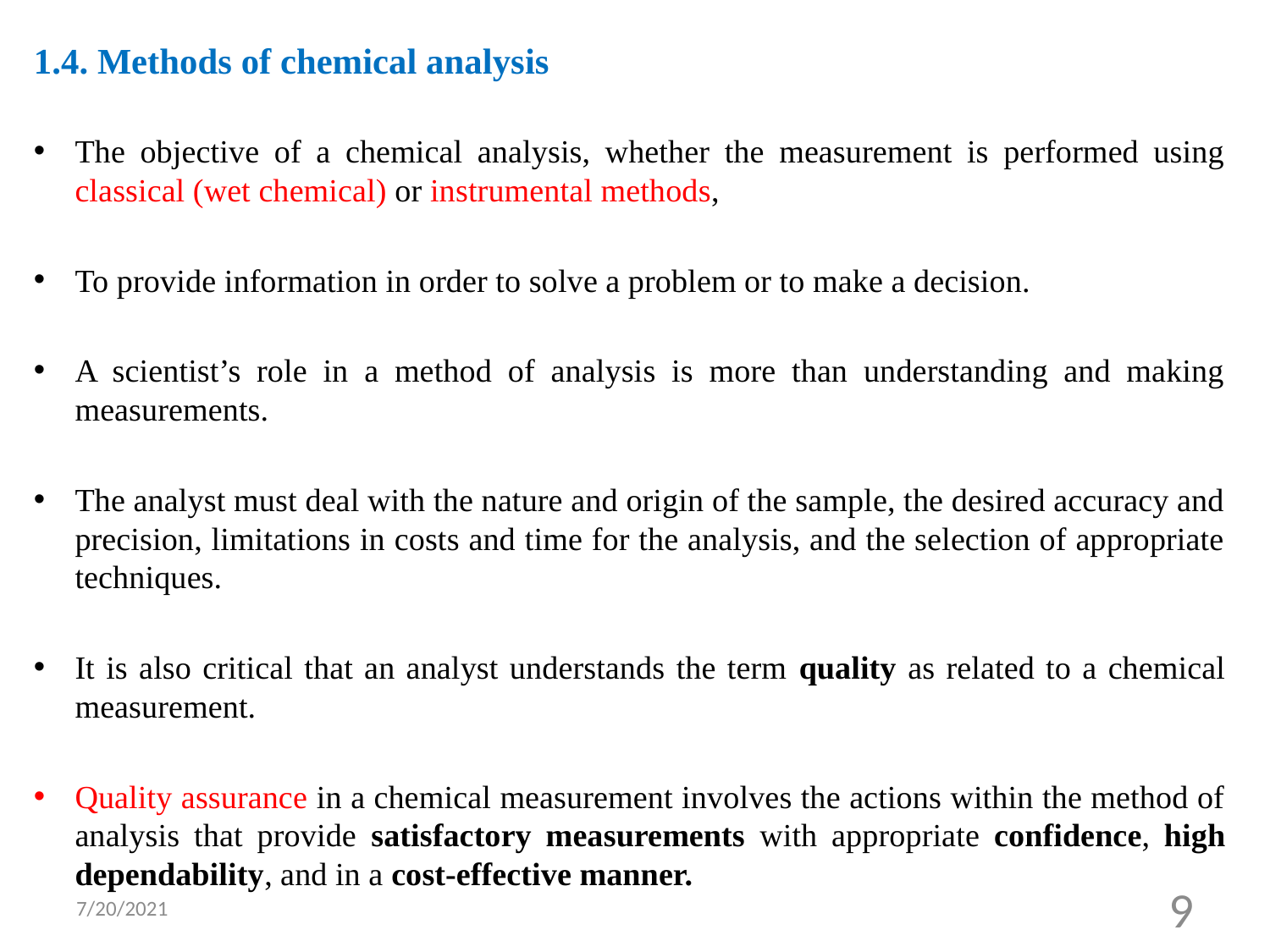

1.4. Methods of chemical analysis

The objective of a chemical analysis, whether the measurement is performed using classical (wet chemical) or instrumental methods,

To provide information in order to solve a problem or to make a decision.

A scientist’s role in a method of analysis is more than understanding and making measurements.

The analyst must deal with the nature and origin of the sample, the desired accuracy and precision, limitations in costs and time for the analysis, and the selection of appropriate techniques.

It is also critical that an analyst understands the term quality as related to a chemical measurement.

Quality assurance in a chemical measurement involves the actions within the method of analysis that provide satisfactory measurements with appropriate confidence, high dependability, and in a cost-effective manner.

7/20/2021
9